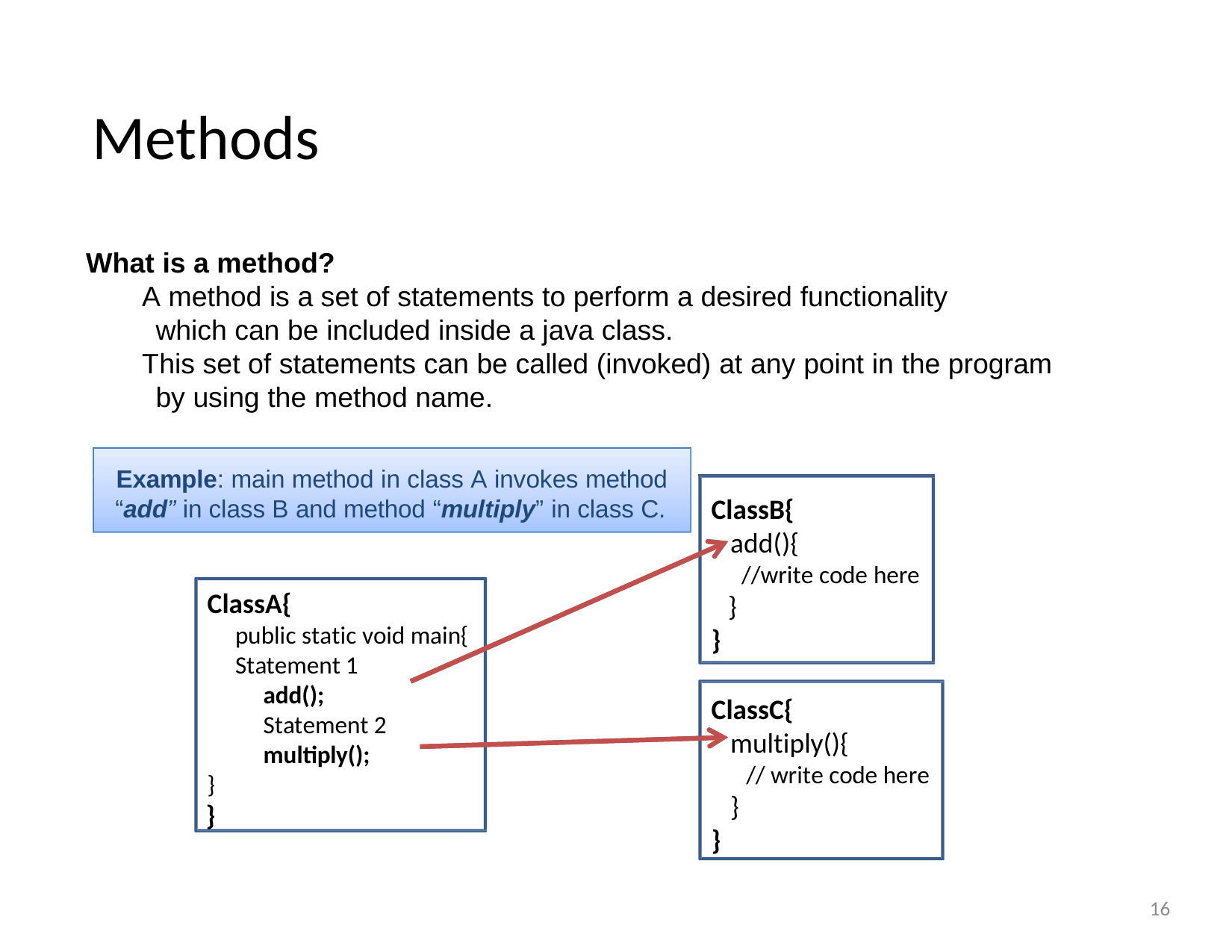

# Methods
What is a method?
A method is a set of statements to perform a desired functionality which can be included inside a java class.
This set of statements can be called (invoked) at any point in the program by using the method name.

Example: main method in class A invokes method “add” in class B and method “multiply” in class C.

ClassB{
add(){
//write code here
}
}

ClassA{
public static void main{
Statement 1 add(); Statement 2 multiply();
}
}

ClassC{
multiply(){
// write code here
}
}

16